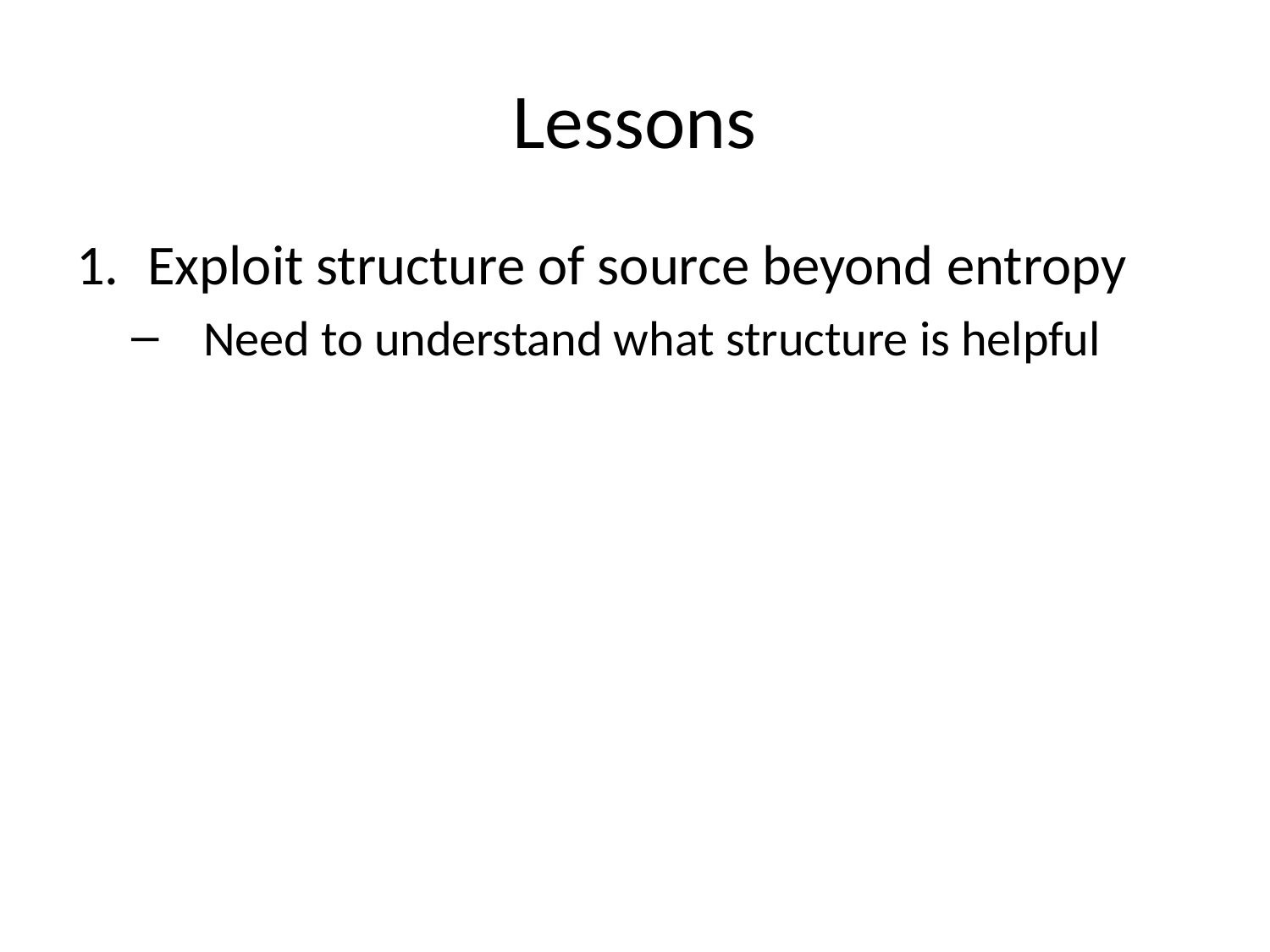

# Lessons
Exploit structure of source beyond entropy
Need to understand what structure is helpful